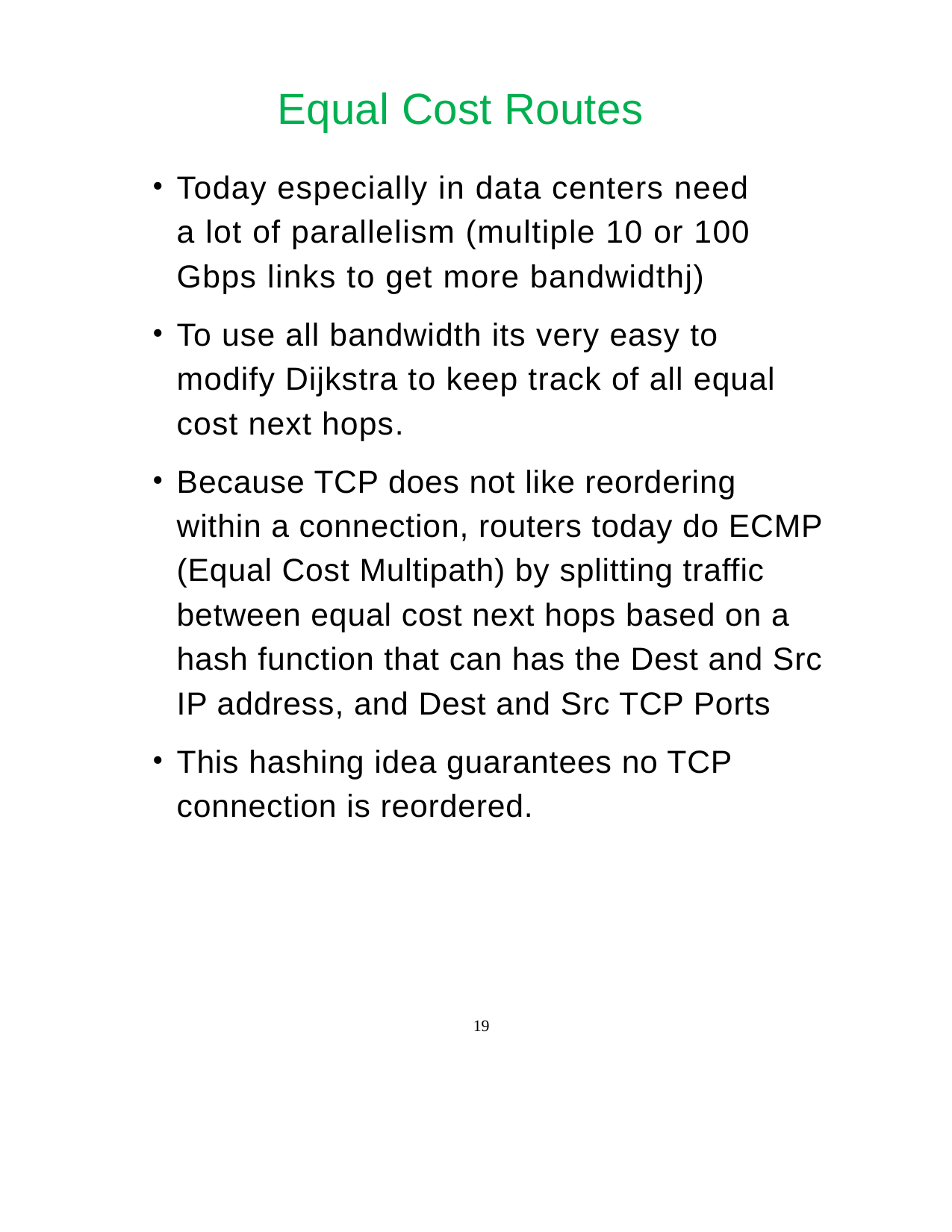

Equal Cost Routes
Today especially in data centers need a lot of parallelism (multiple 10 or 100 Gbps links to get more bandwidthj)
To use all bandwidth its very easy to modify Dijkstra to keep track of all equal cost next hops.
Because TCP does not like reordering within a connection, routers today do ECMP (Equal Cost Multipath) by splitting traffic between equal cost next hops based on a hash function that can has the Dest and Src IP address, and Dest and Src TCP Ports
This hashing idea guarantees no TCP connection is reordered.
19